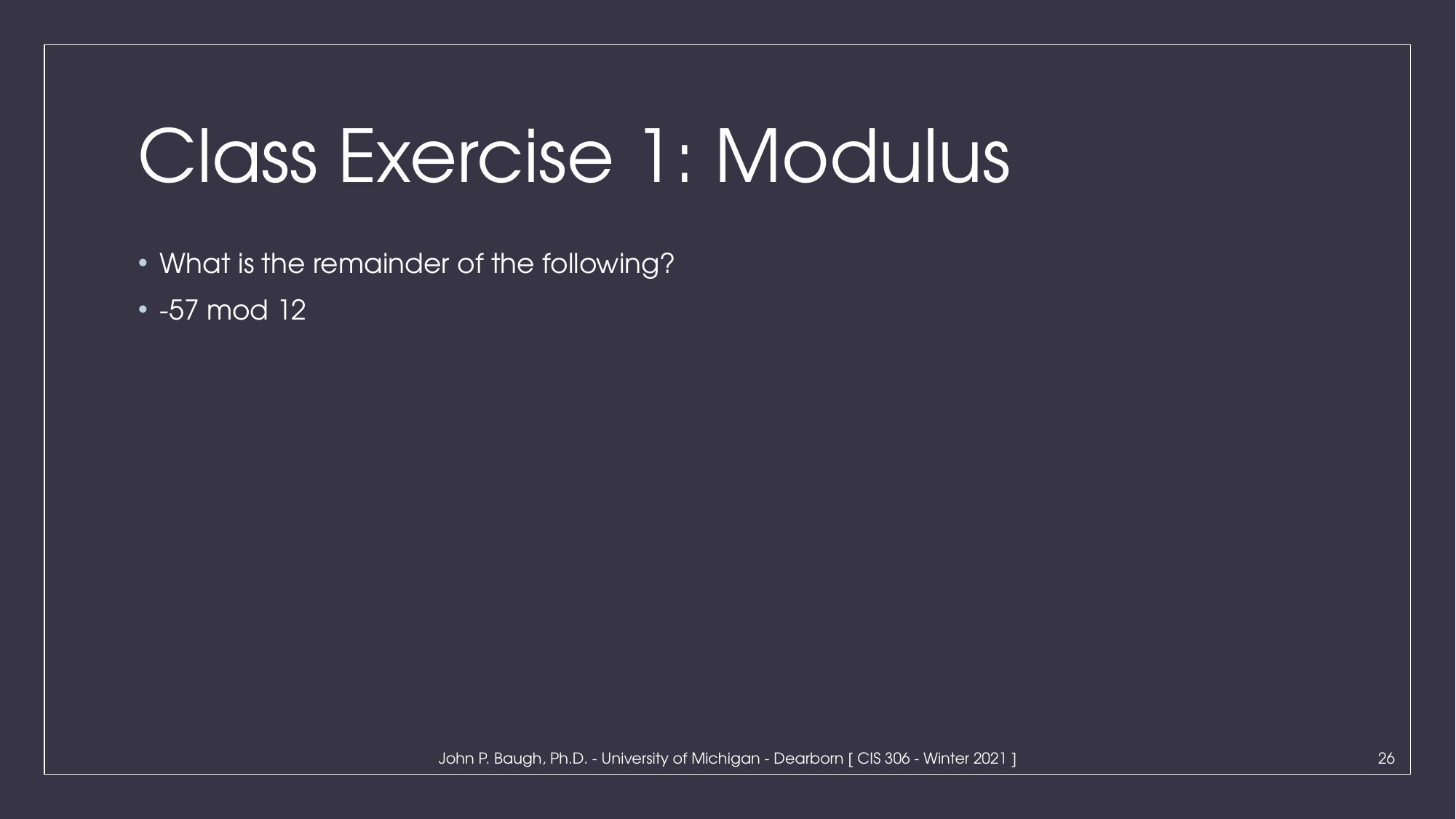

# Class Exercise 1: Modulus
What is the remainder of the following?
-57 mod 12
John P. Baugh, Ph.D. - University of Michigan - Dearborn [ CIS 306 - Winter 2021 ]
26